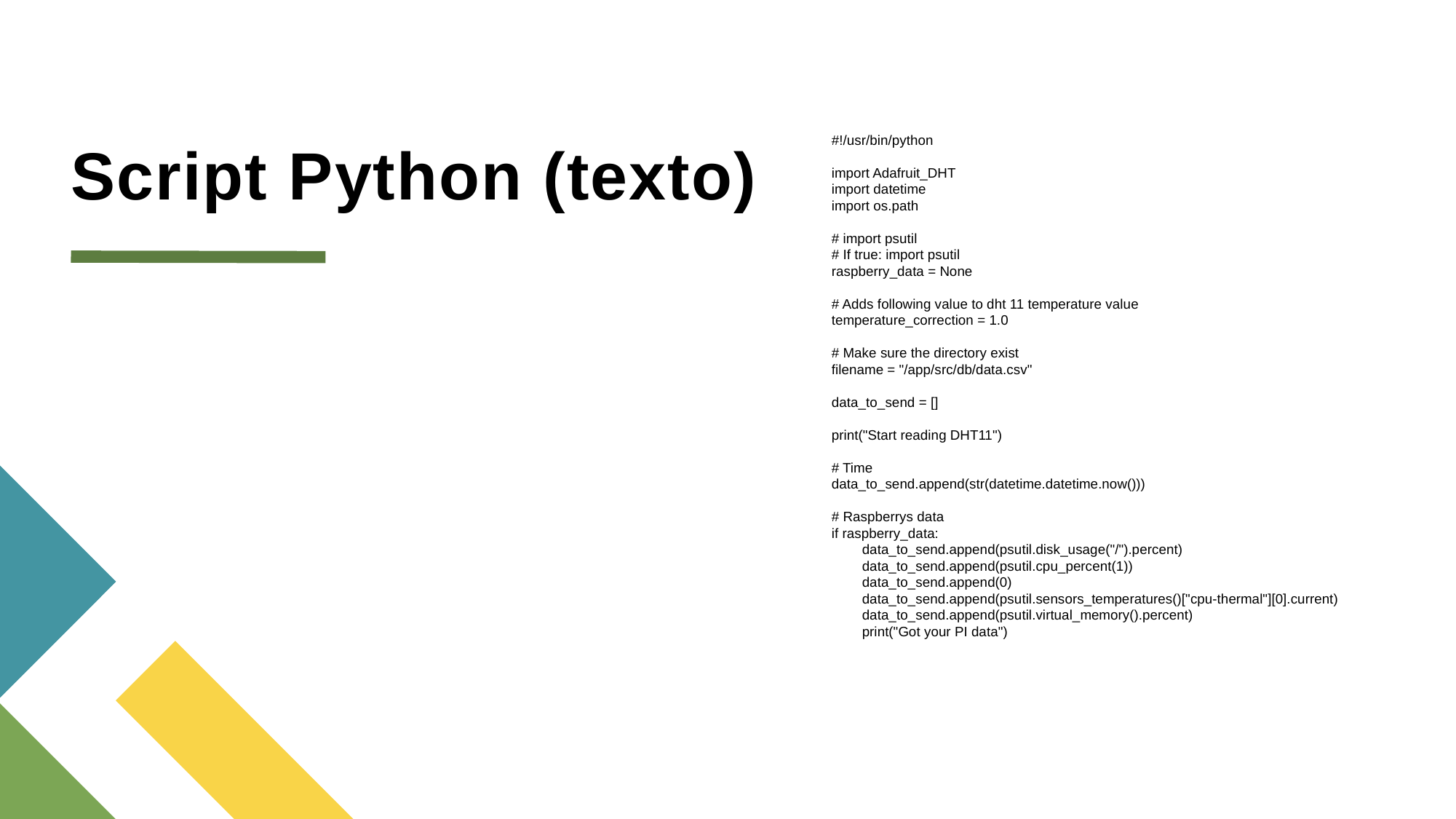

# Script Python (texto)
#!/usr/bin/python

import Adafruit_DHT
import datetime
import os.path

# import psutil
# If true: import psutil
raspberry_data = None

# Adds following value to dht 11 temperature value
temperature_correction = 1.0

# Make sure the directory exist
filename = "/app/src/db/data.csv"

data_to_send = []

print("Start reading DHT11")

# Time
data_to_send.append(str(datetime.datetime.now()))

# Raspberrys data
if raspberry_data:
        data_to_send.append(psutil.disk_usage("/").percent)
        data_to_send.append(psutil.cpu_percent(1))
        data_to_send.append(0)
        data_to_send.append(psutil.sensors_temperatures()["cpu-thermal"][0].current)
        data_to_send.append(psutil.virtual_memory().percent)
        print("Got your PI data")